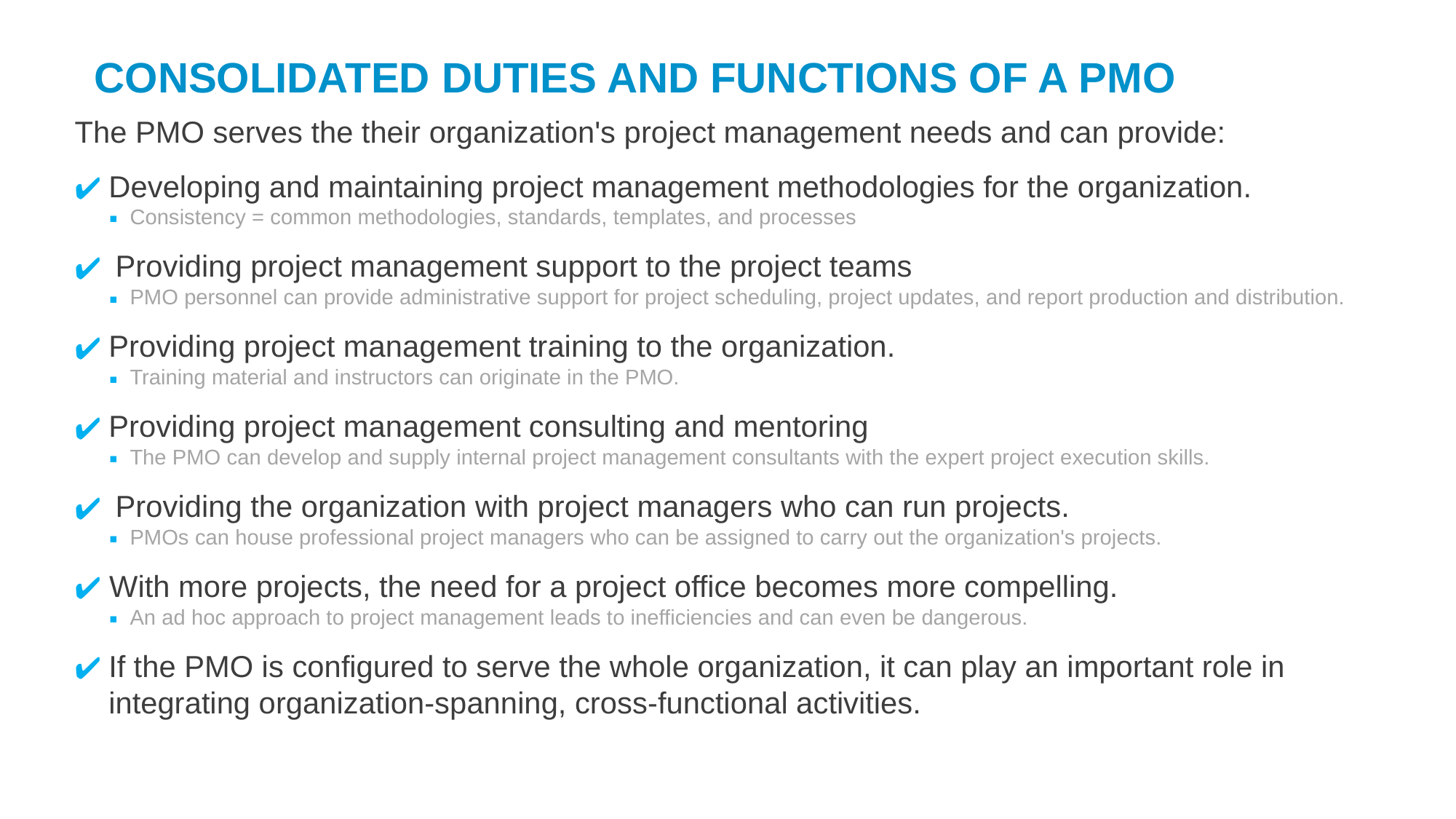

CONSOLIDATED DUTIES AND FUNCTIONS OF A PMO
The PMO serves the their organization's project management needs and can provide:
Developing and maintaining project management methodologies for the organization.
Consistency = common methodologies, standards, templates, and processes
Providing project management support to the project teams
PMO personnel can provide administrative support for project scheduling, project updates, and report production and distribution.
Providing project management training to the organization.
Training material and instructors can originate in the PMO.
Providing project management consulting and mentoring
The PMO can develop and supply internal project management consultants with the expert project execution skills.
Providing the organization with project managers who can run projects.
PMOs can house professional project managers who can be assigned to carry out the organization's projects.
With more projects, the need for a project office becomes more compelling.
An ad hoc approach to project management leads to inefficiencies and can even be dangerous.
If the PMO is configured to serve the whole organization, it can play an important role in integrating organization-spanning, cross-functional activities.